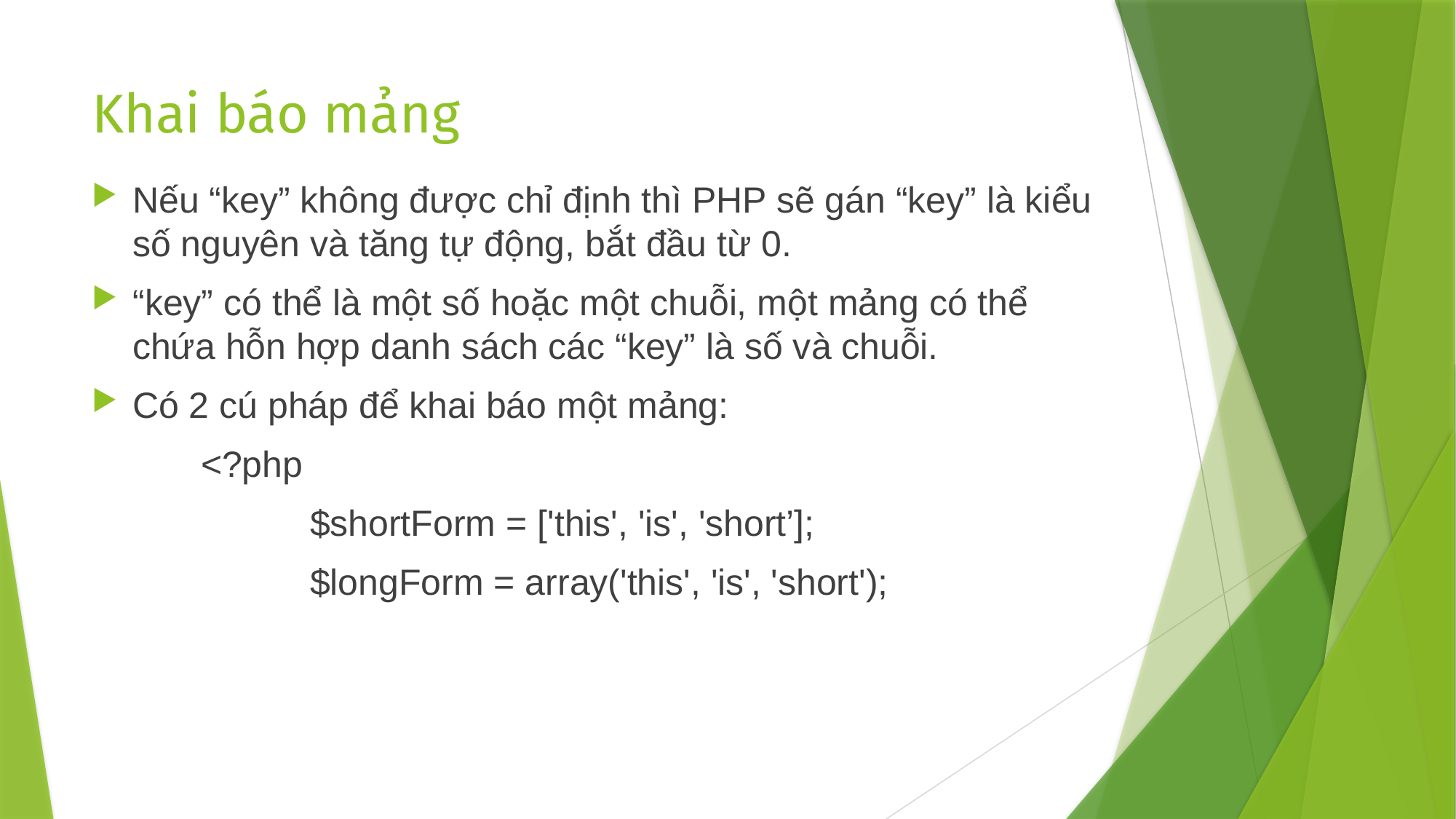

# Khai báo mảng
Nếu “key” không được chỉ định thì PHP sẽ gán “key” là kiểu số nguyên và tăng tự động, bắt đầu từ 0.
“key” có thể là một số hoặc một chuỗi, một mảng có thể chứa hỗn hợp danh sách các “key” là số và chuỗi.
Có 2 cú pháp để khai báo một mảng:
	<?php
		$shortForm = ['this', 'is', 'short’];
		$longForm = array('this', 'is', 'short');